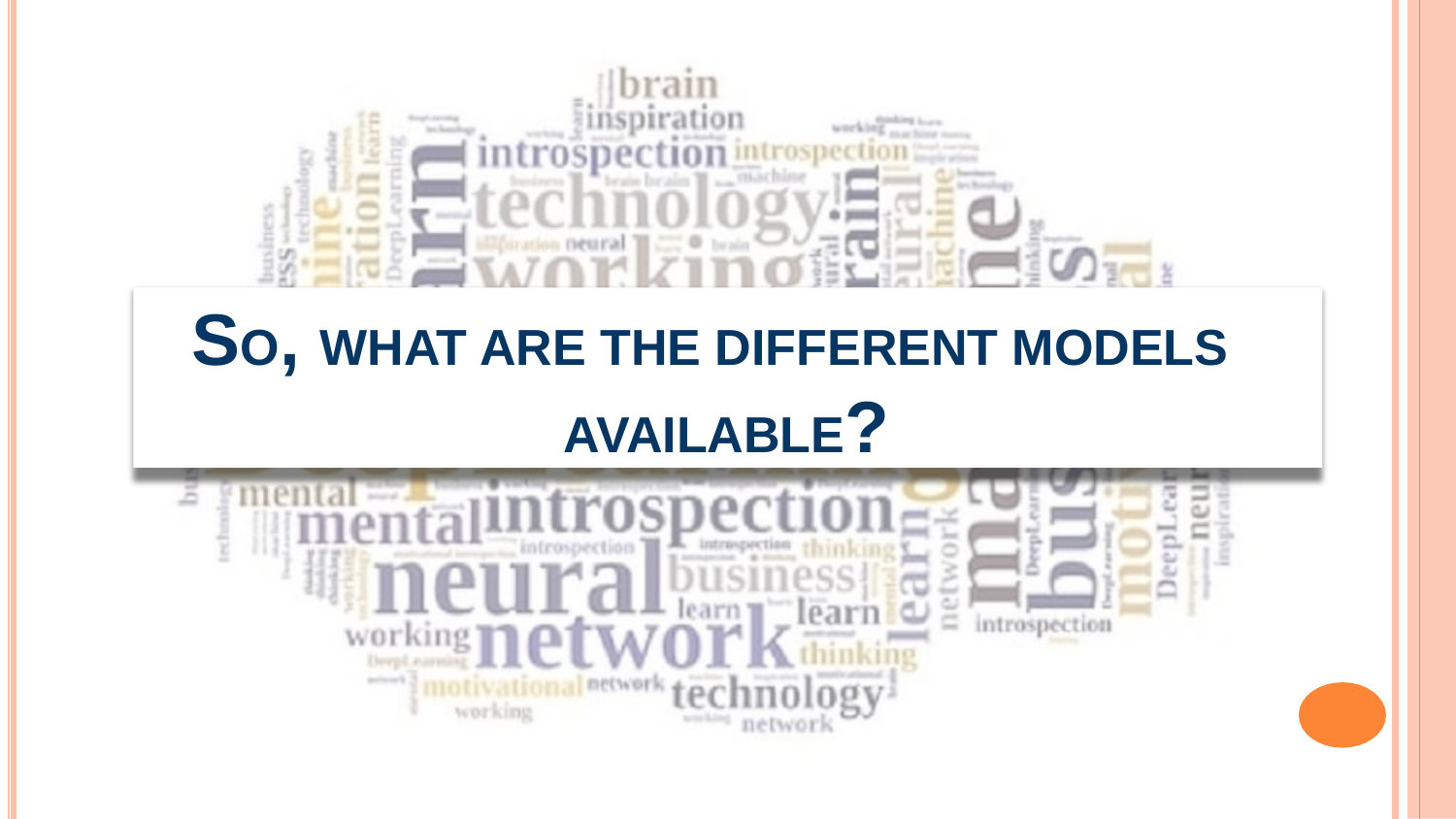

# SO, WHAT ARE THE DIFFERENT MODELS  AVAILABLE?